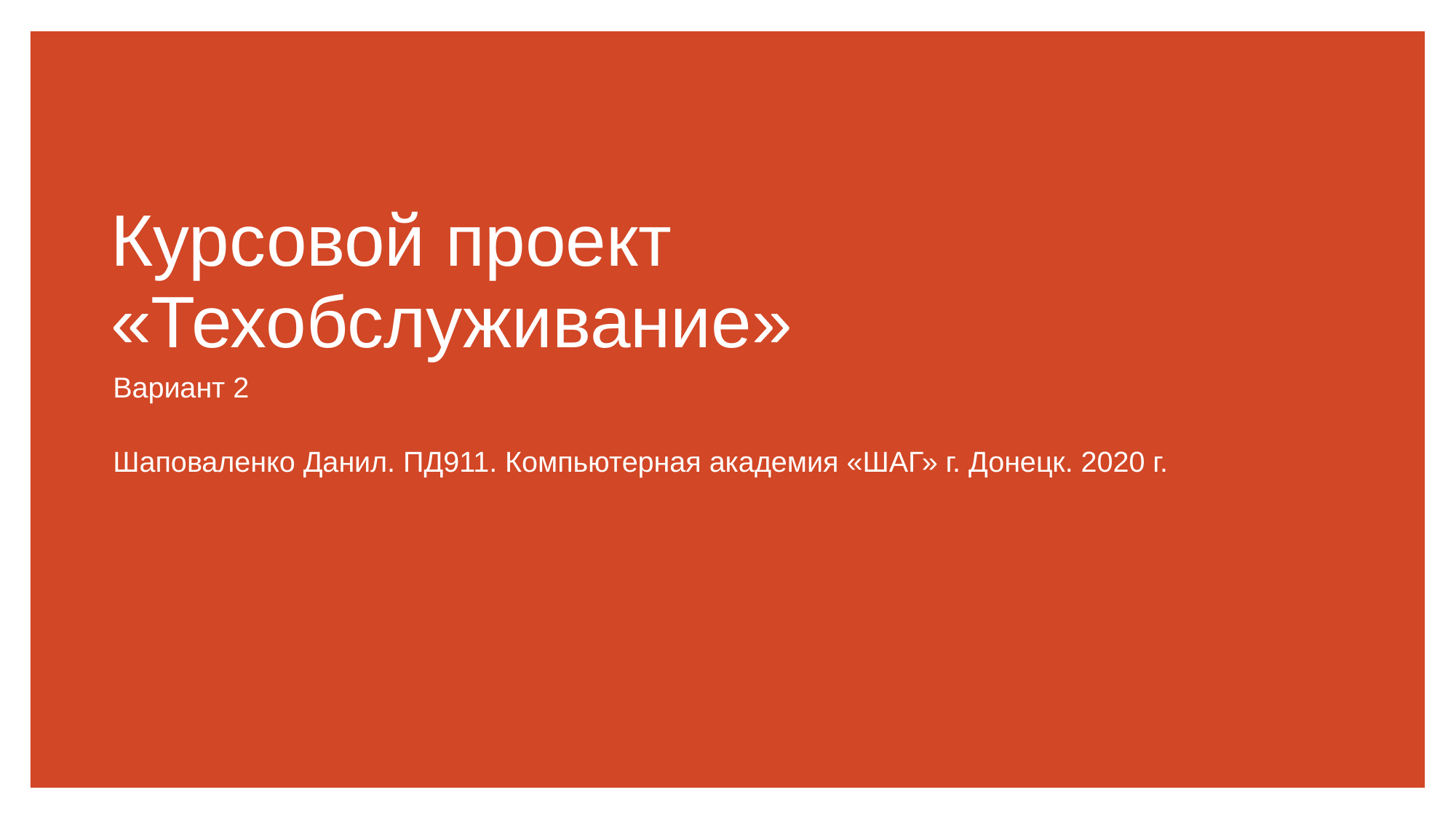

# Курсовой проект «Техобслуживание»
Вариант 2
Шаповаленко Данил. ПД911. Компьютерная академия «ШАГ» г. Донецк. 2020 г.